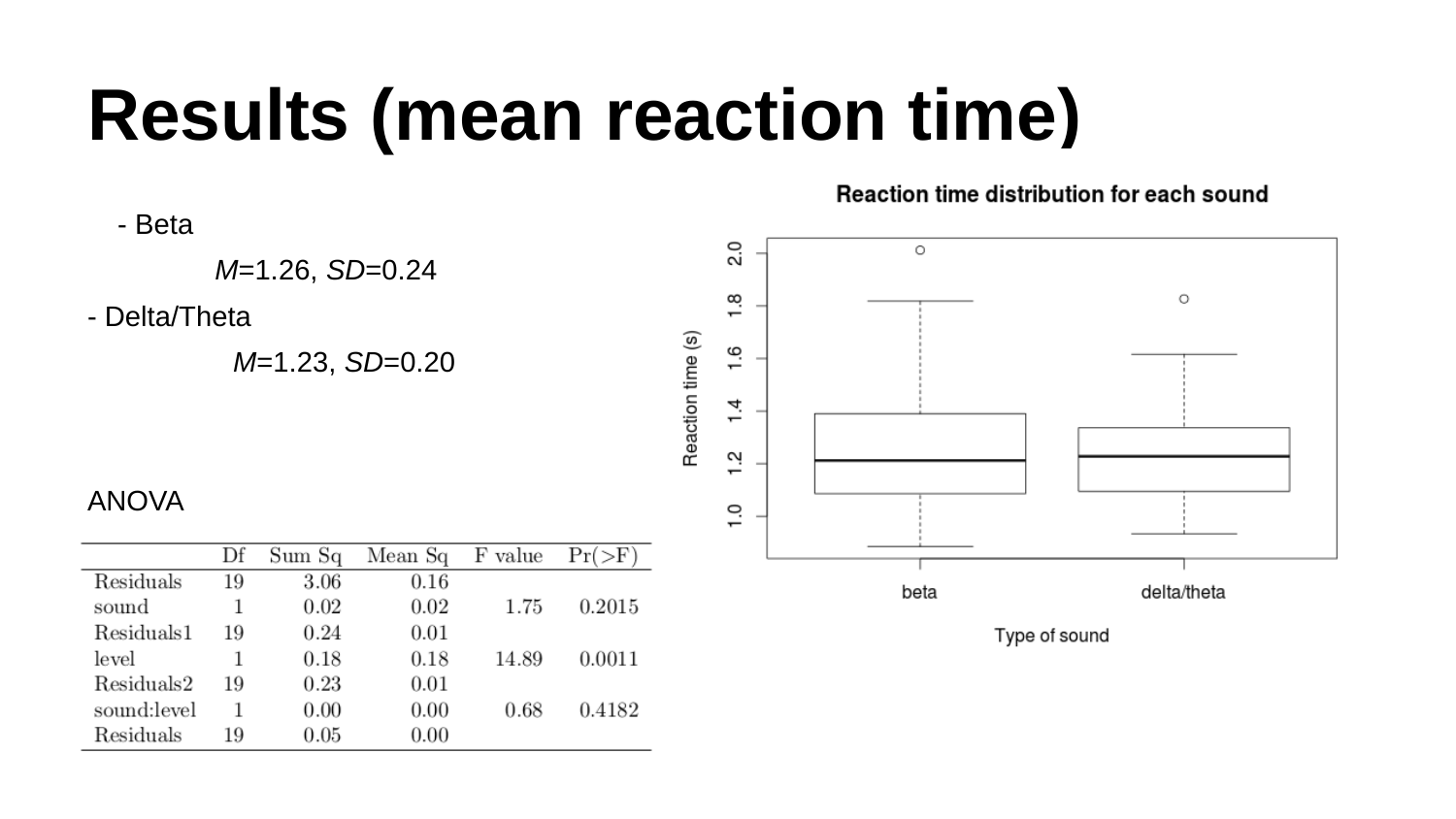

# Results (mean reaction time)

- Beta
M=1.26, SD=0.24
- Delta/Theta
	M=1.23, SD=0.20

ANOVA